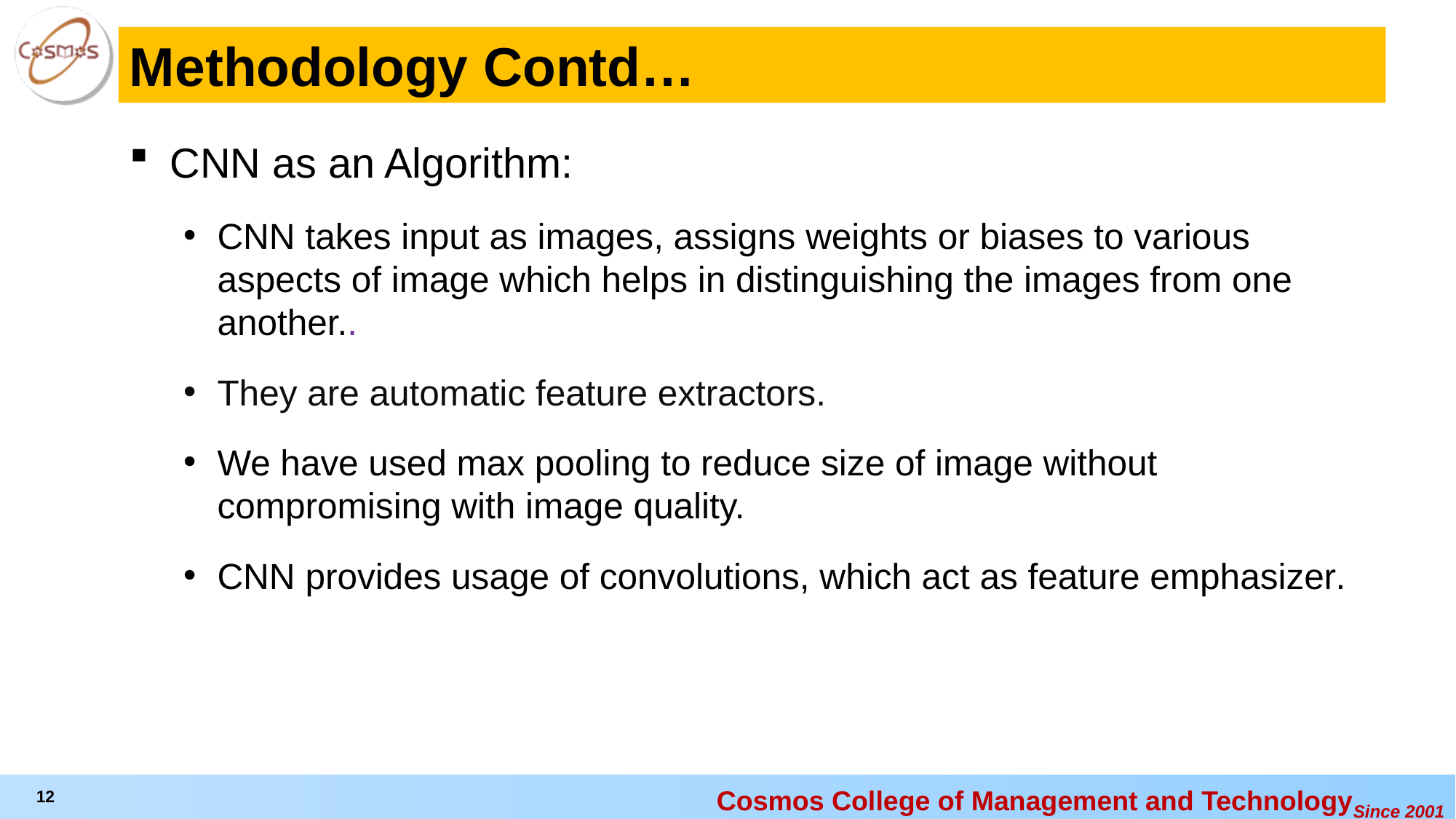

# Methodology Contd…
CNN as an Algorithm:
CNN takes input as images, assigns weights or biases to various aspects of image which helps in distinguishing the images from one another..
They are automatic feature extractors.
We have used max pooling to reduce size of image without compromising with image quality.
CNN provides usage of convolutions, which act as feature emphasizer.